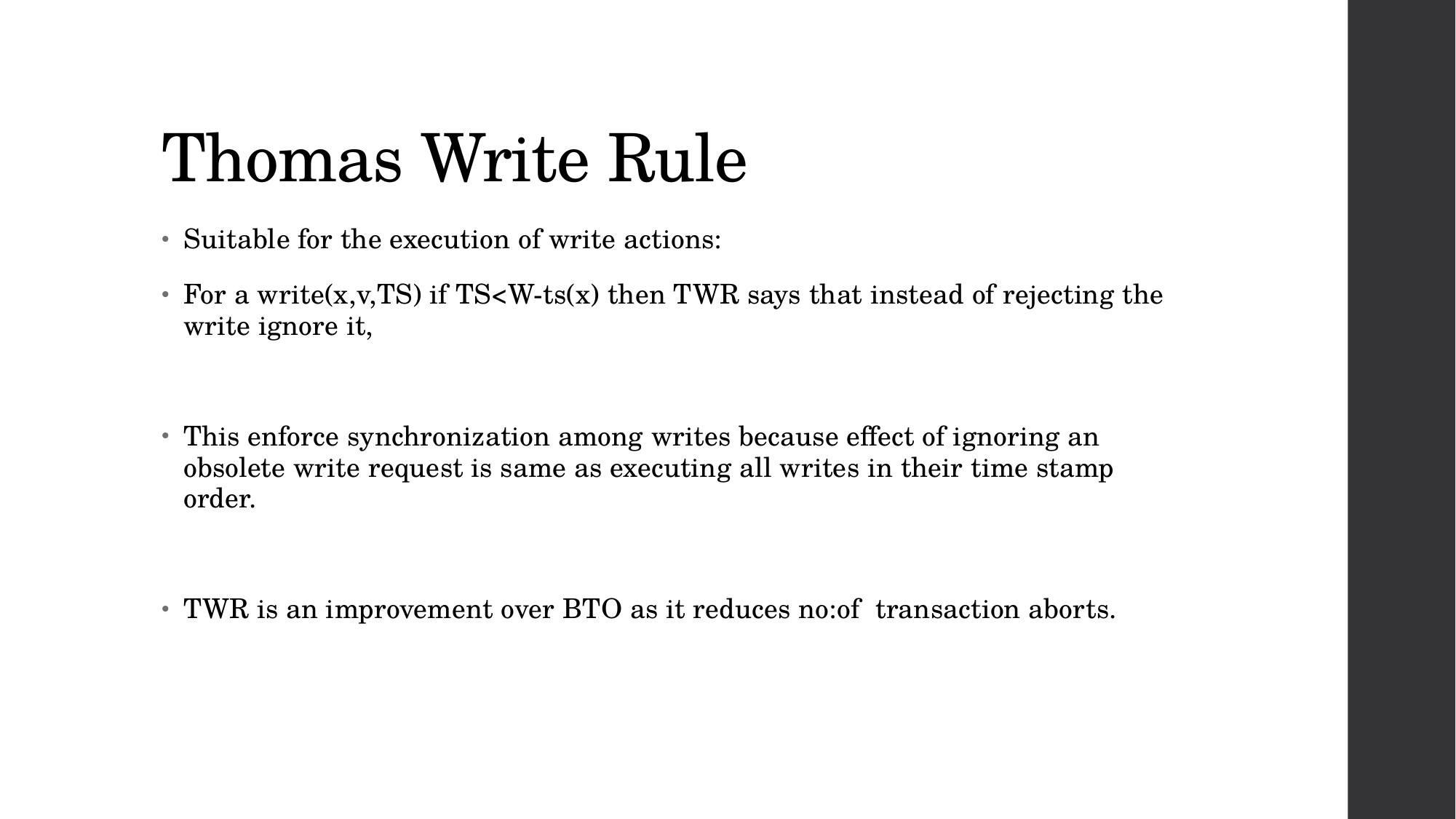

# Thomas Write Rule
Suitable for the execution of write actions:
For a write(x,v,TS) if TS<W-ts(x) then TWR says that instead of rejecting the write ignore it,

This enforce synchronization among writes because effect of ignoring an obsolete write request is same as executing all writes in their time stamp order.

TWR is an improvement over BTO as it reduces no:of  transaction aborts.